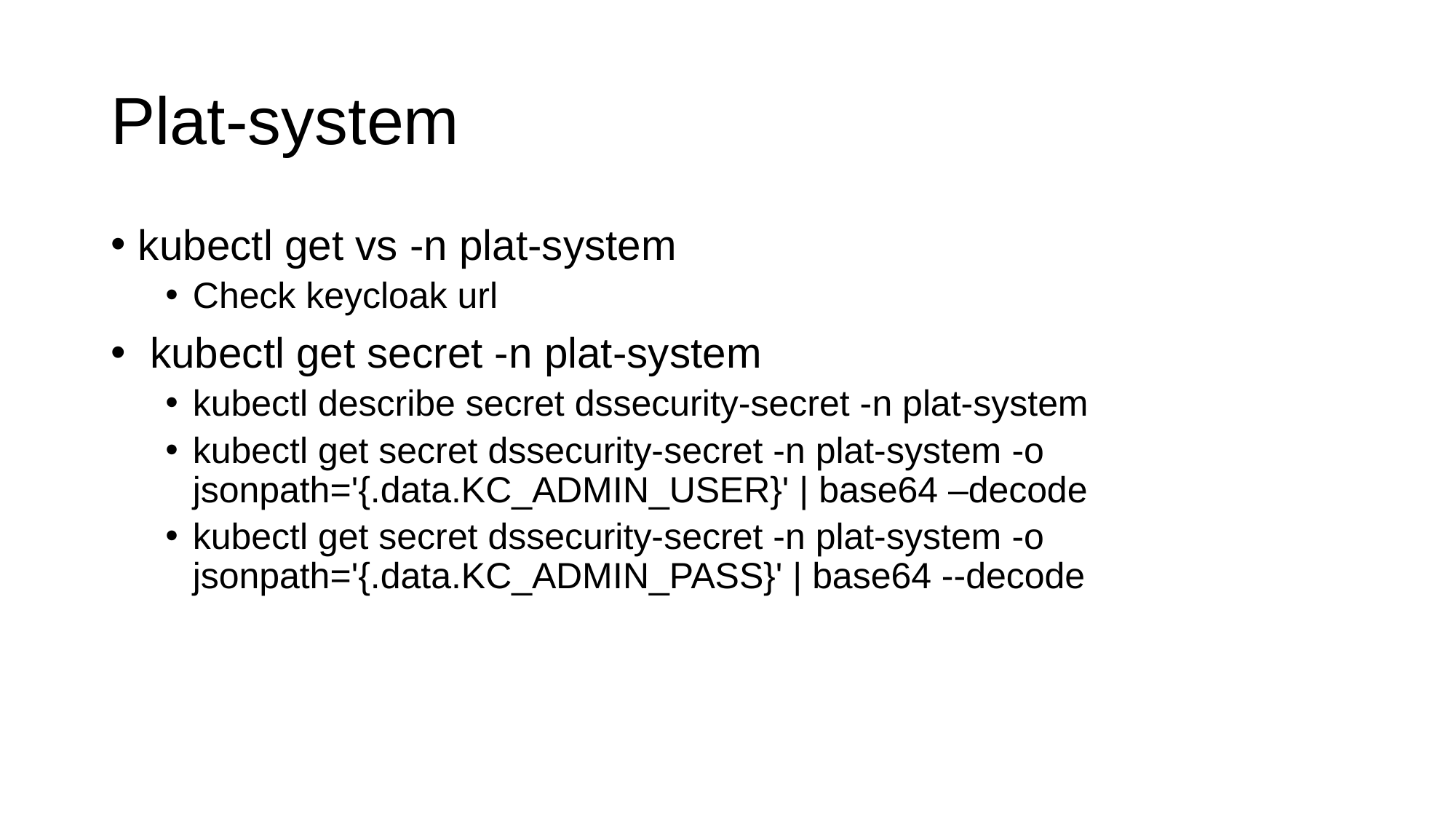

# Plat-system
kubectl get vs -n plat-system
Check keycloak url
 kubectl get secret -n plat-system
kubectl describe secret dssecurity-secret -n plat-system
kubectl get secret dssecurity-secret -n plat-system -o jsonpath='{.data.KC_ADMIN_USER}' | base64 –decode
kubectl get secret dssecurity-secret -n plat-system -o jsonpath='{.data.KC_ADMIN_PASS}' | base64 --decode